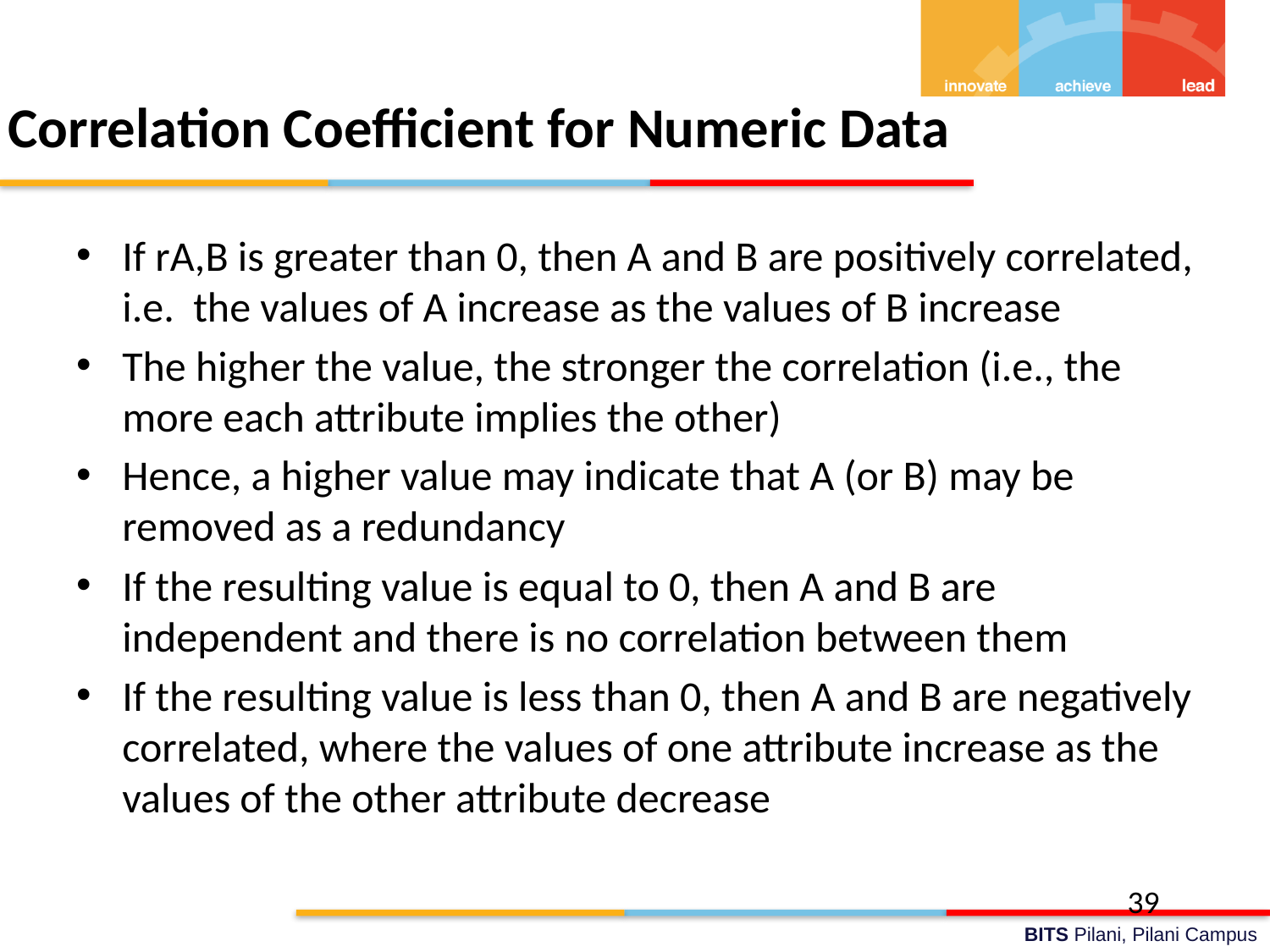

# Correlation Coefficient for Numeric Data
If rA,B is greater than 0, then A and B are positively correlated, i.e.  the values of A increase as the values of B increase
The higher the value, the stronger the correlation (i.e., the more each attribute implies the other)
Hence, a higher value may indicate that A (or B) may be removed as a redundancy
If the resulting value is equal to 0, then A and B are independent and there is no correlation between them
If the resulting value is less than 0, then A and B are negatively correlated, where the values of one attribute increase as the values of the other attribute decrease

39